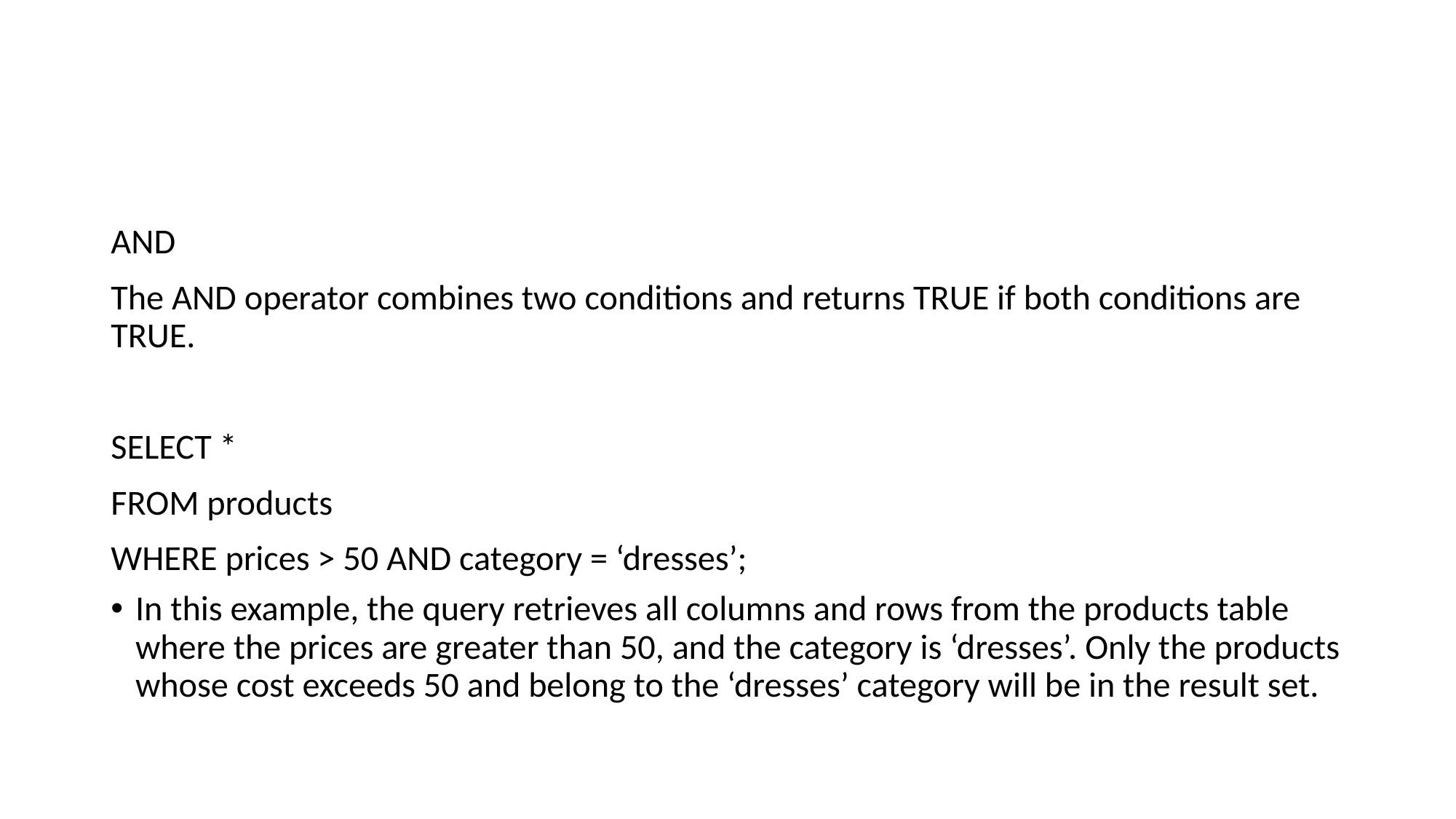

AND
The AND operator combines two conditions and returns TRUE if both conditions are TRUE.

SELECT *
FROM products
WHERE prices > 50 AND category = ‘dresses’;
In this example, the query retrieves all columns and rows from the products table where the prices are greater than 50, and the category is ‘dresses’. Only the products whose cost exceeds 50 and belong to the ‘dresses’ category will be in the result set.